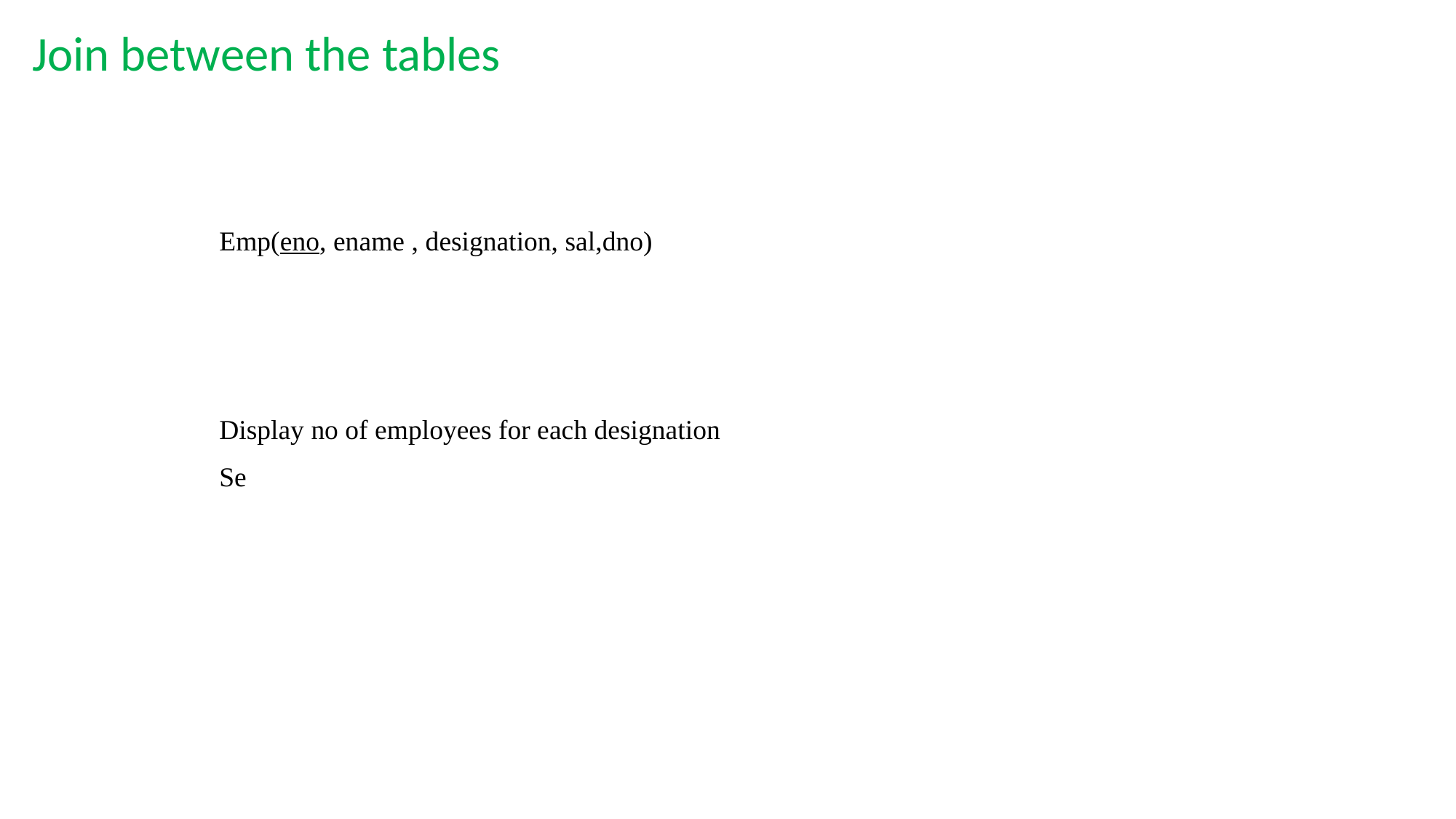

Join between the tables
Emp(eno, ename , designation, sal,dno)

Display no of employees for each designation
Se